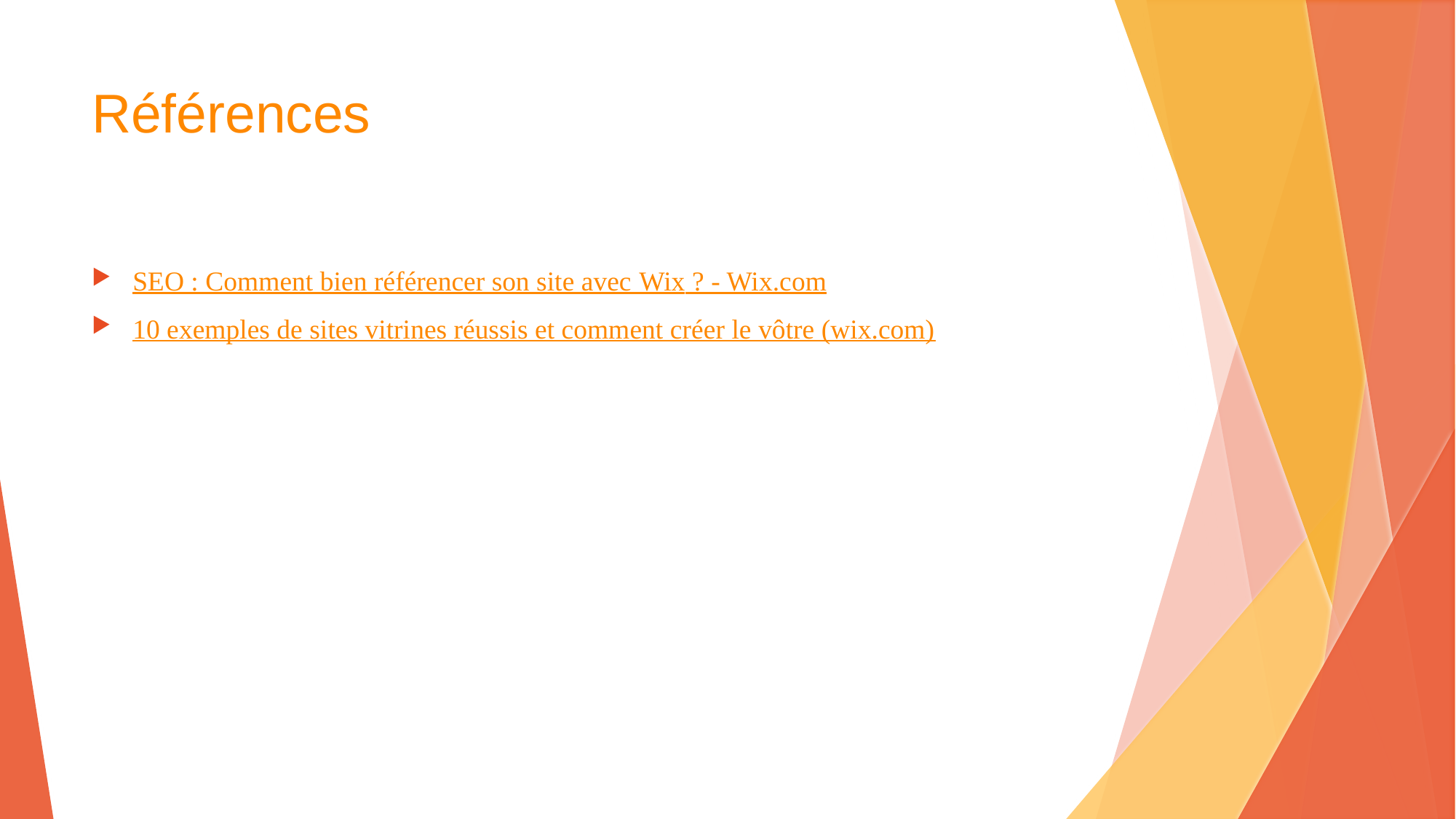

# Références
SEO : Comment bien référencer son site avec Wix ? - Wix.com
10 exemples de sites vitrines réussis et comment créer le vôtre (wix.com)